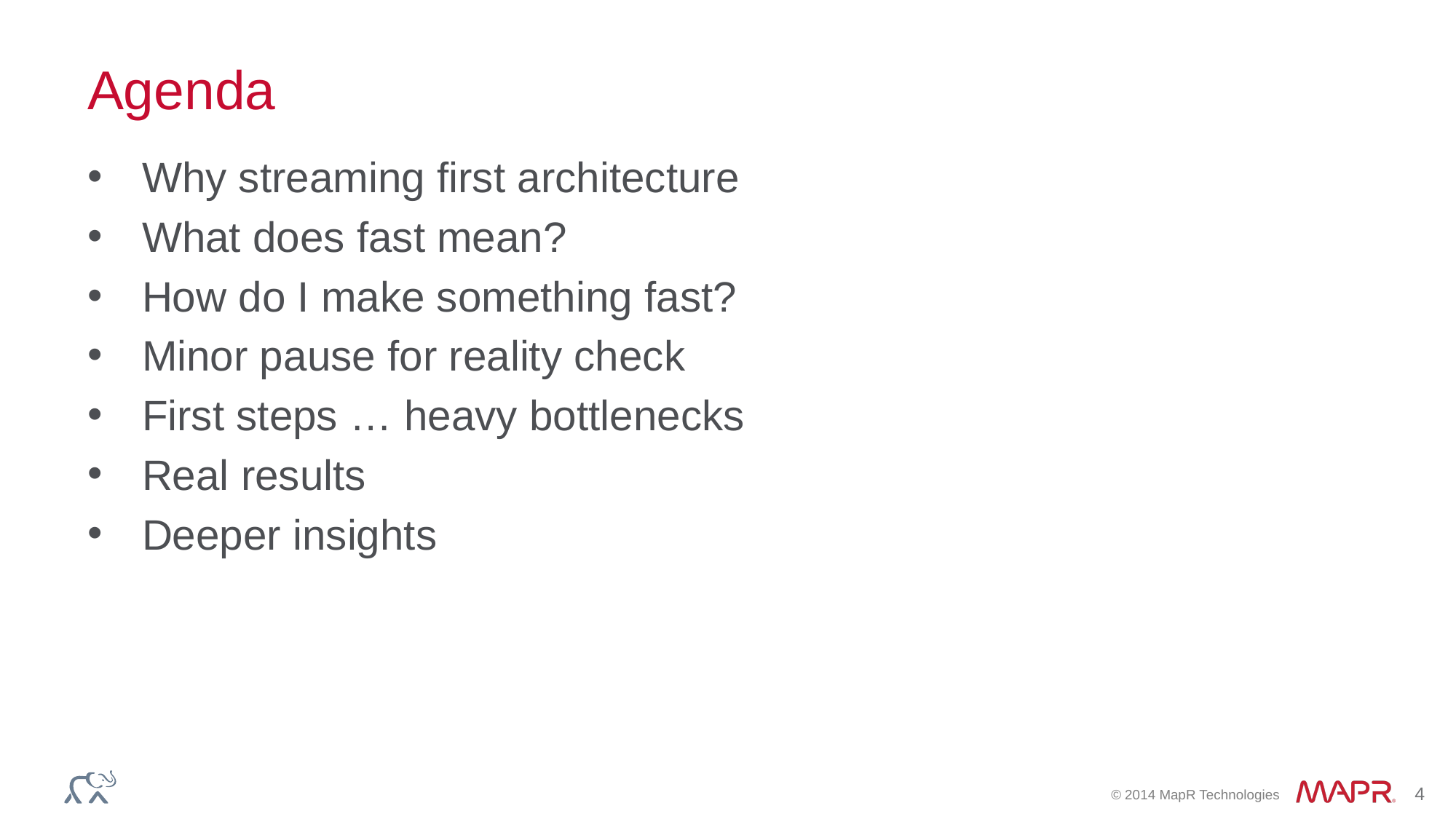

# Agenda
Why streaming first architecture
What does fast mean?
How do I make something fast?
Minor pause for reality check
First steps … heavy bottlenecks
Real results
Deeper insights